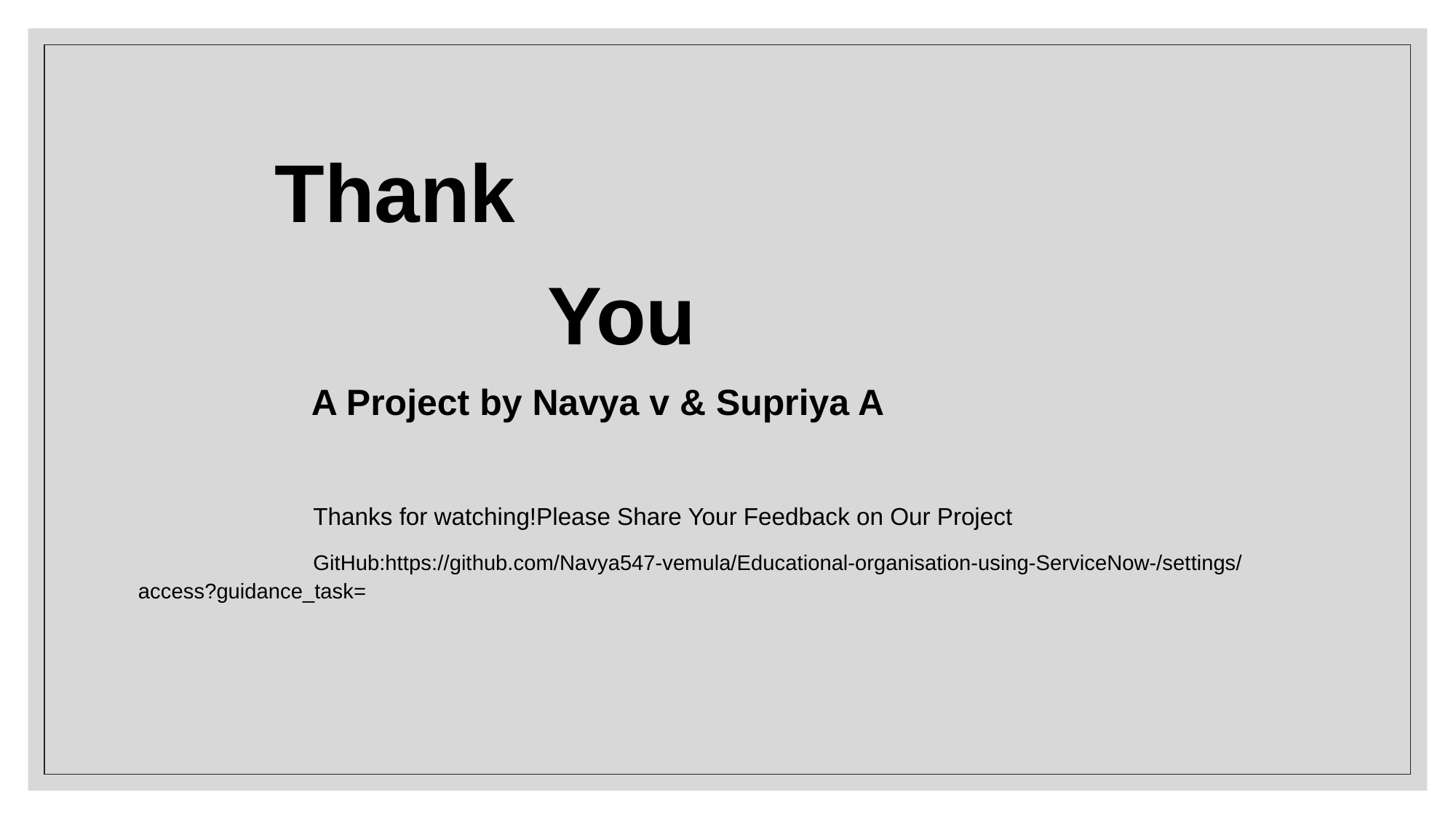

#

      Thank
                  You
                 A Project by Navya v & Supriya A

                          Thanks for watching!Please Share Your Feedback on Our Project
                          GitHub:https://github.com/Navya547-vemula/Educational-organisation-using-ServiceNow-/settings/access?guidance_task=